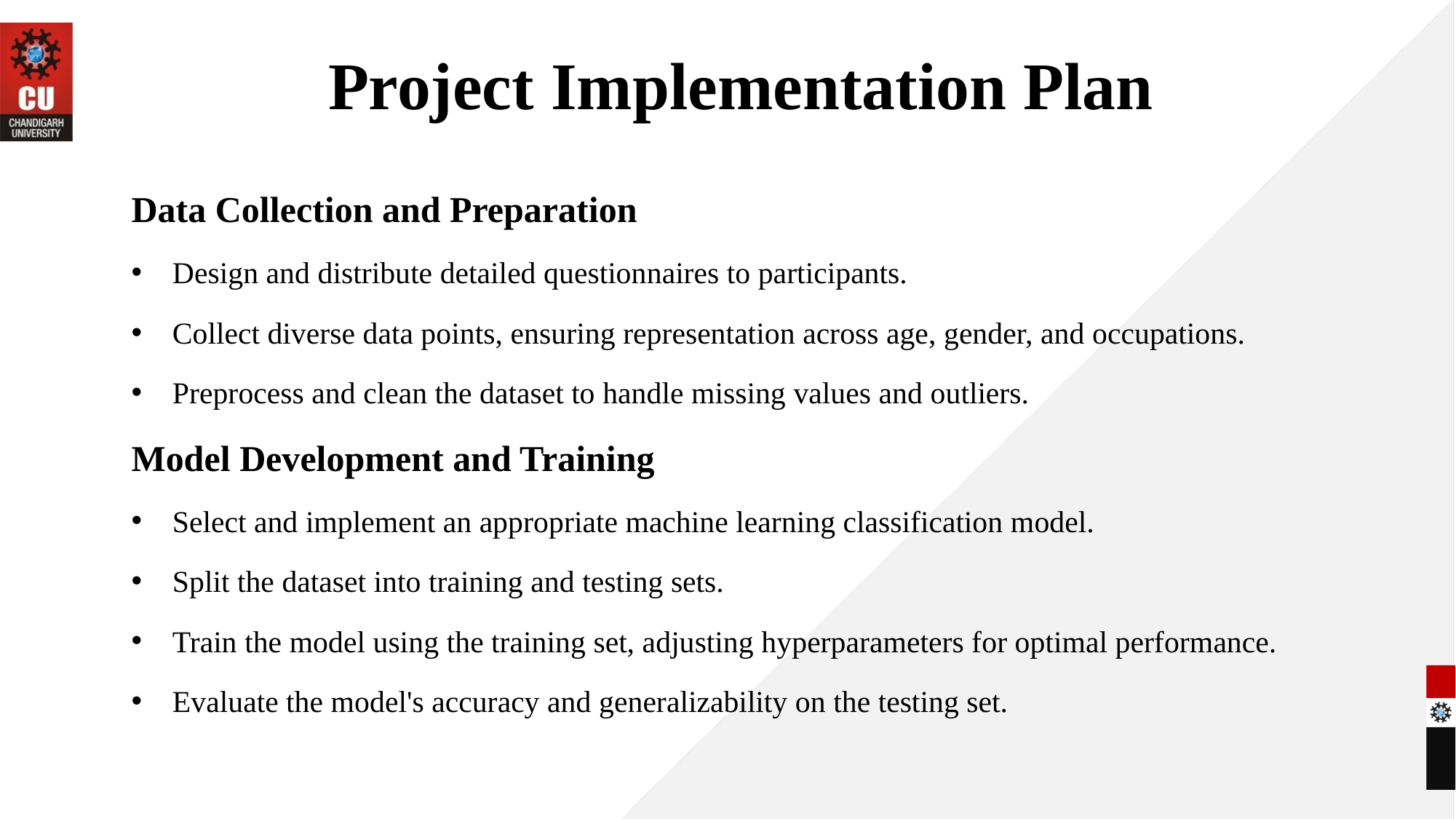

# Project Implementation Plan
Data Collection and Preparation
Design and distribute detailed questionnaires to participants.
Collect diverse data points, ensuring representation across age, gender, and occupations.
Preprocess and clean the dataset to handle missing values and outliers.
Model Development and Training
Select and implement an appropriate machine learning classification model.
Split the dataset into training and testing sets.
Train the model using the training set, adjusting hyperparameters for optimal performance.
Evaluate the model's accuracy and generalizability on the testing set.

7